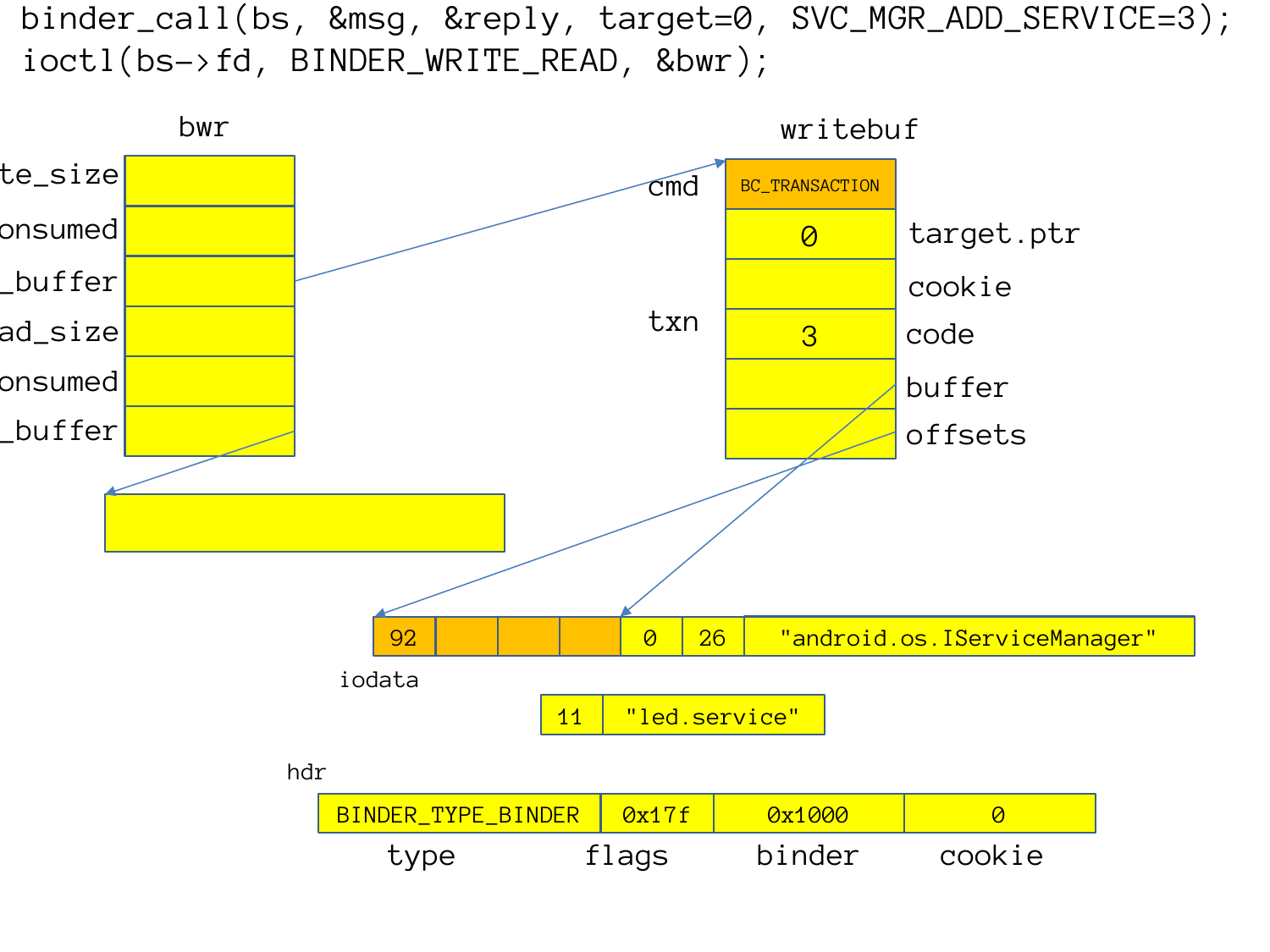

binder_call(bs, &msg, &reply, target=0, SVC_MGR_ADD_SERVICE=3);
ioctl(bs->fd, BINDER_WRITE_READ, &bwr);
bwr
writebuf
write_size

cmd
BC_TRANSACTION
write_consumed
target.ptr

0
write_buffer

cookie

txn
read_size
code

3
read_consumed

buffer
read_buffer

offsets

"android.os.IServiceManager"
92

0
26
iodata
11
"led.service"
hdr
BINDER_TYPE_BINDER
0x17f
0x1000
0
type
flags
binder
cookie